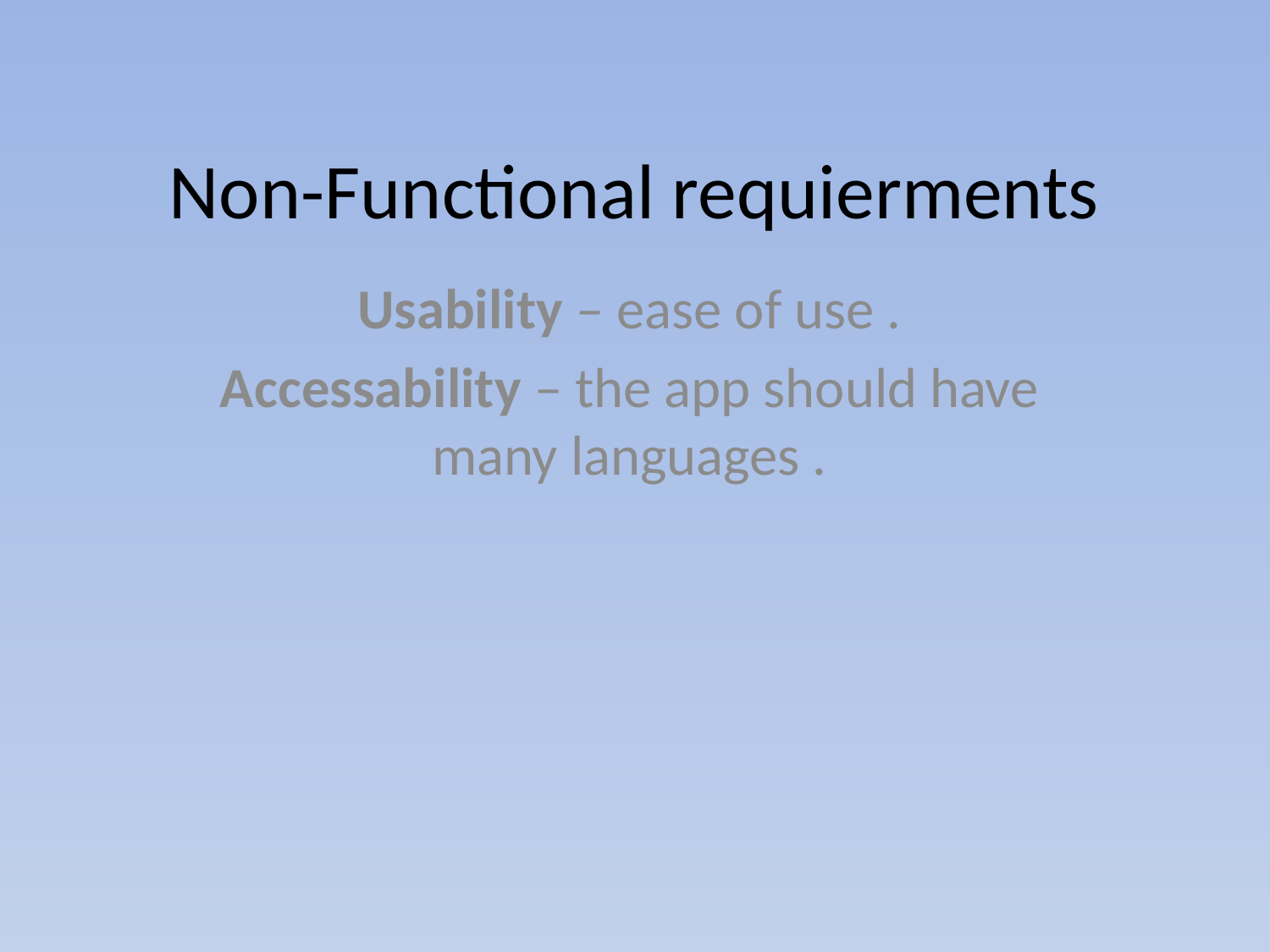

# Non-Functional requierments
Usability – ease of use .
Accessability – the app should have many languages .